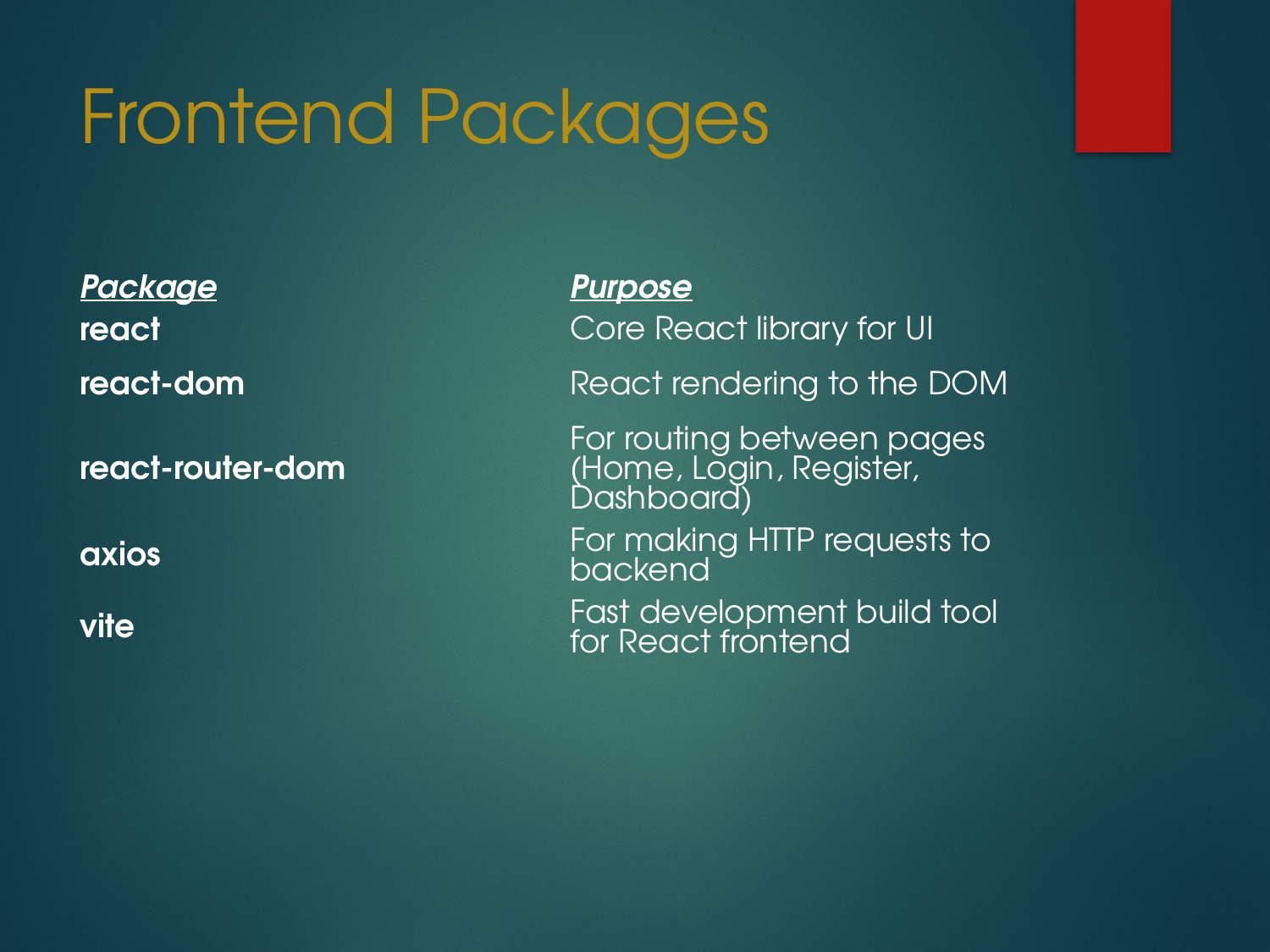

# Frontend Packages
| Package | Purpose |
| --- | --- |
| react | Core React library for UI |
| react-dom | React rendering to the DOM |
| react-router-dom | For routing between pages (Home, Login, Register, Dashboard) |
| axios | For making HTTP requests to backend |
| vite | Fast development build tool for React frontend |
|  |  |
|  |  |
|  |  |
|  |  |